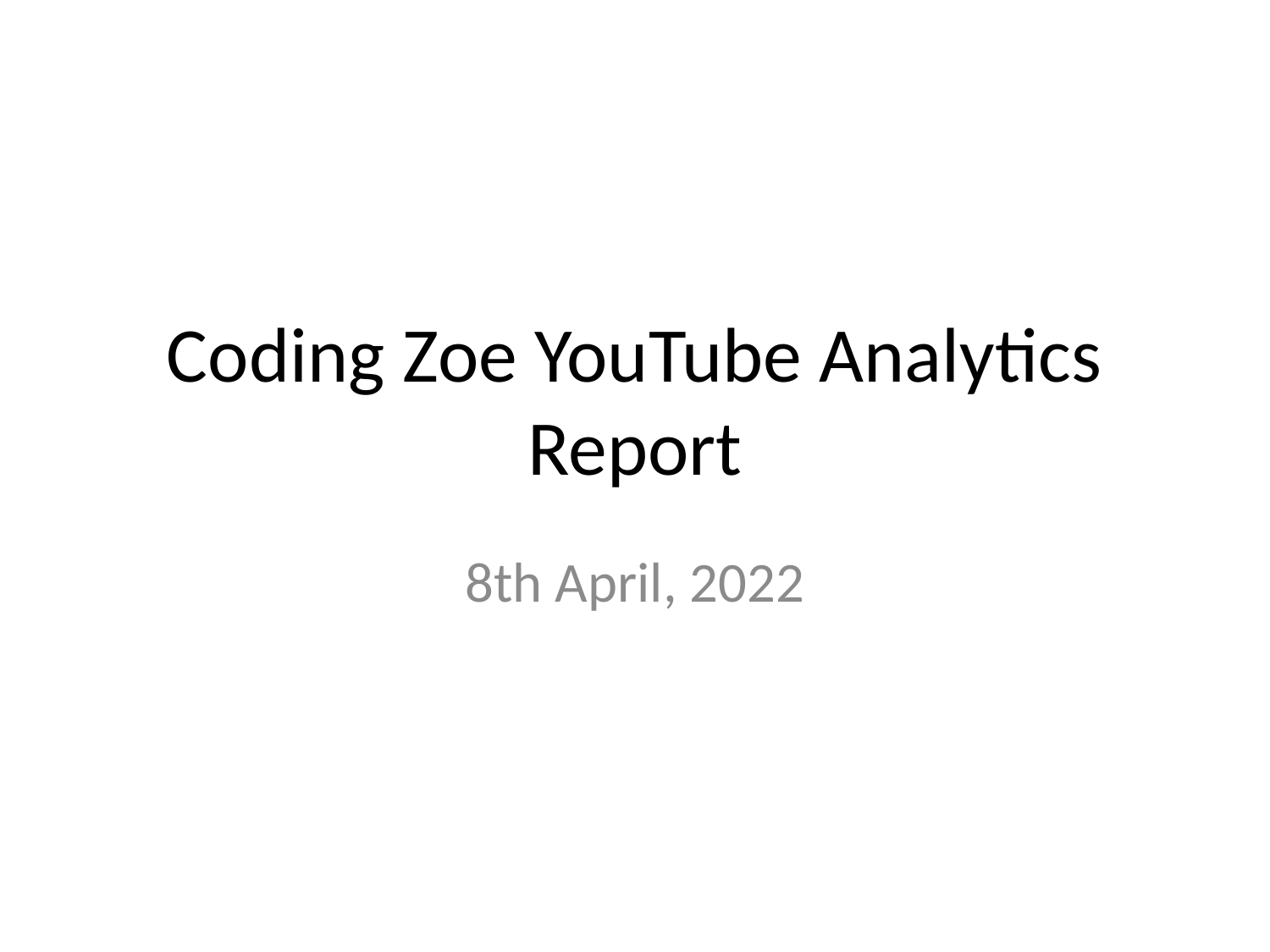

# Coding Zoe YouTube Analytics Report
8th April, 2022